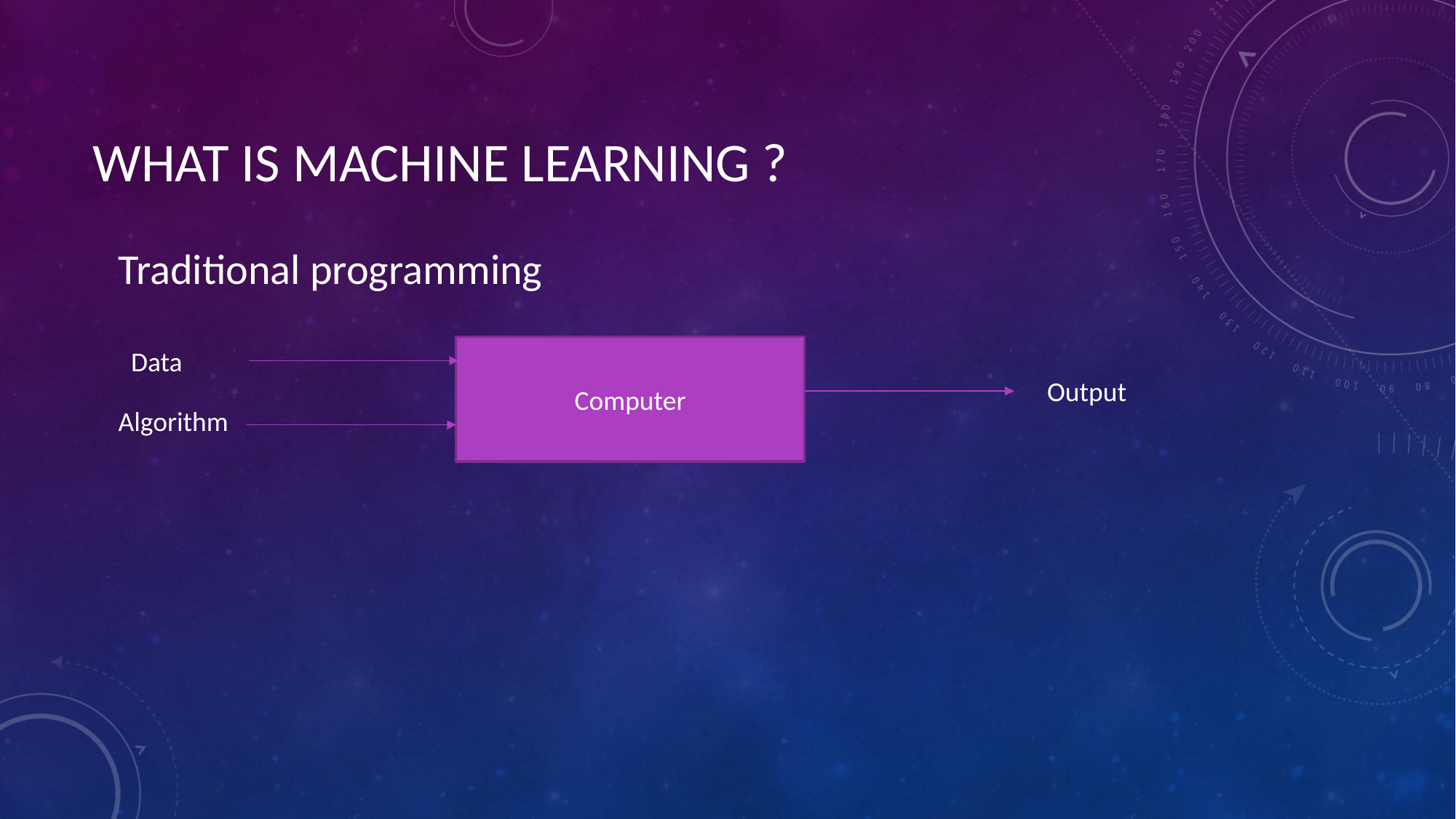

# What is machine learning ?
Traditional programming
Computer
Data
Output
Algorithm